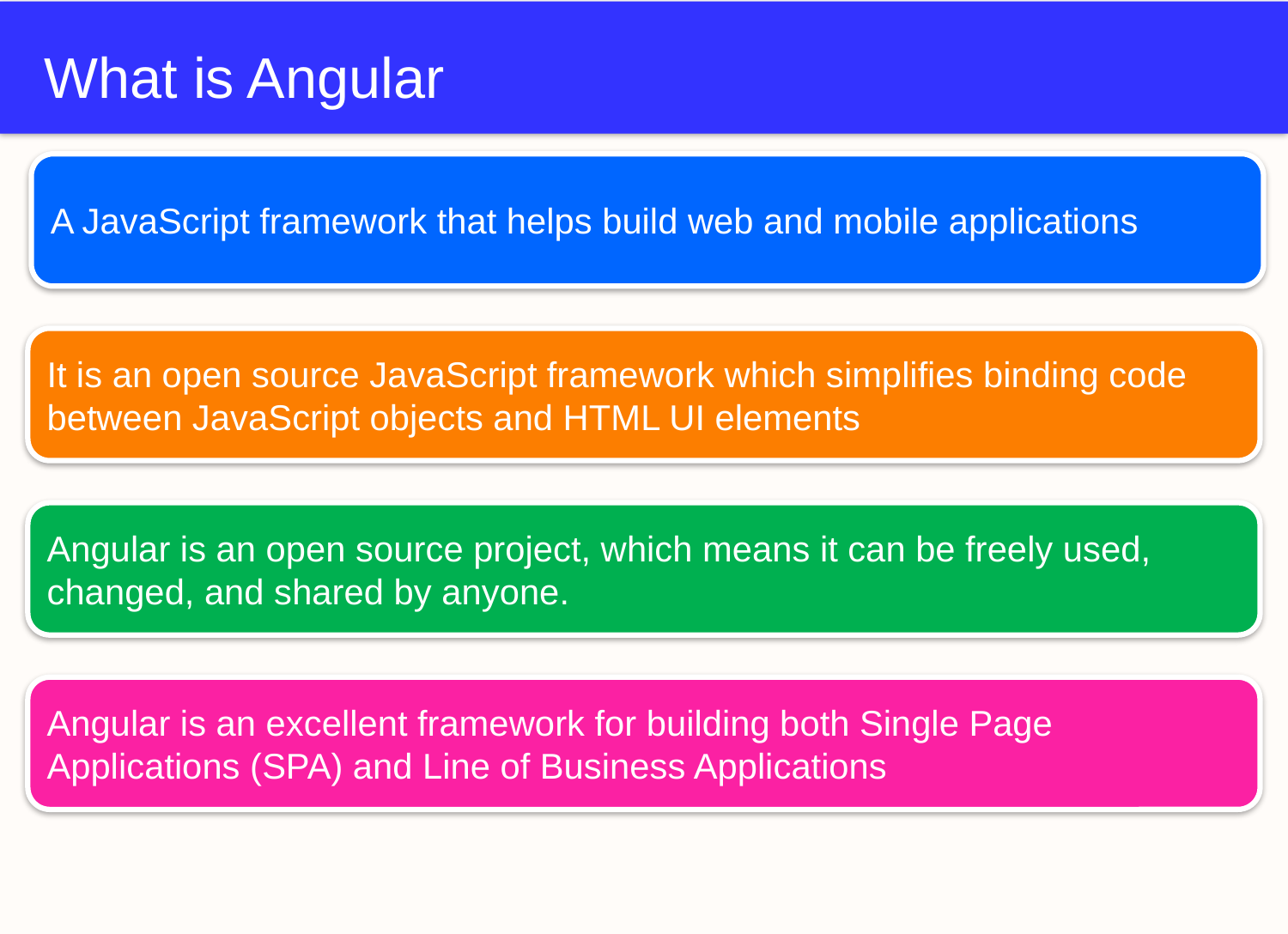

# What is Angular
A JavaScript framework that helps build web and mobile applications
It is an open source JavaScript framework which simplifies binding code between JavaScript objects and HTML UI elements
Angular is an open source project, which means it can be freely used, changed, and shared by anyone.
Angular is an excellent framework for building both Single Page Applications (SPA) and Line of Business Applications